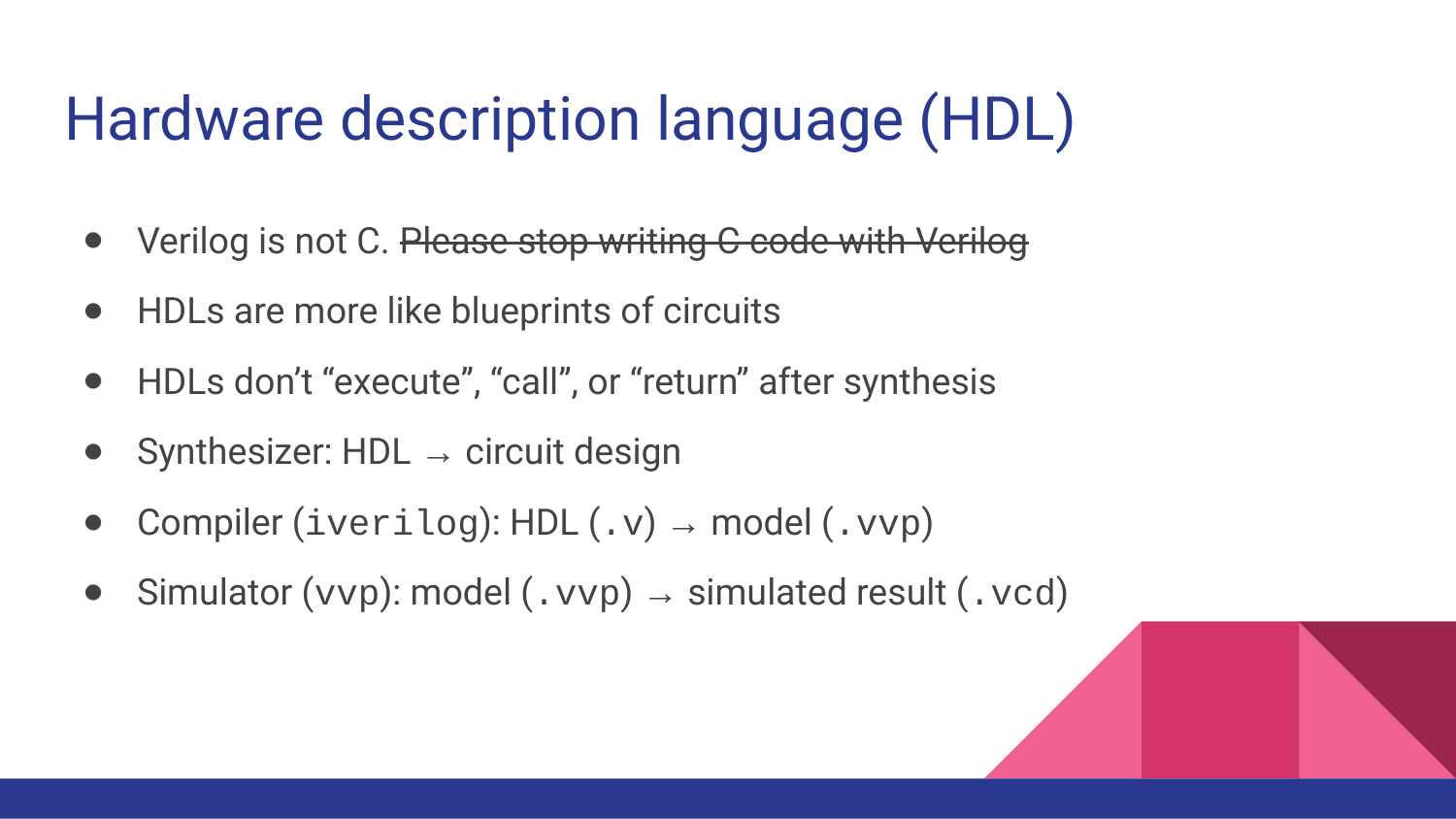

# Hardware description language (HDL)
Verilog is not C. Please stop writing C code with Verilog
HDLs are more like blueprints of circuits
HDLs don’t “execute”, “call”, or “return” after synthesis
Synthesizer: HDL → circuit design
Compiler (iverilog): HDL (.v) → model (.vvp)
Simulator (vvp): model (.vvp) → simulated result (.vcd)